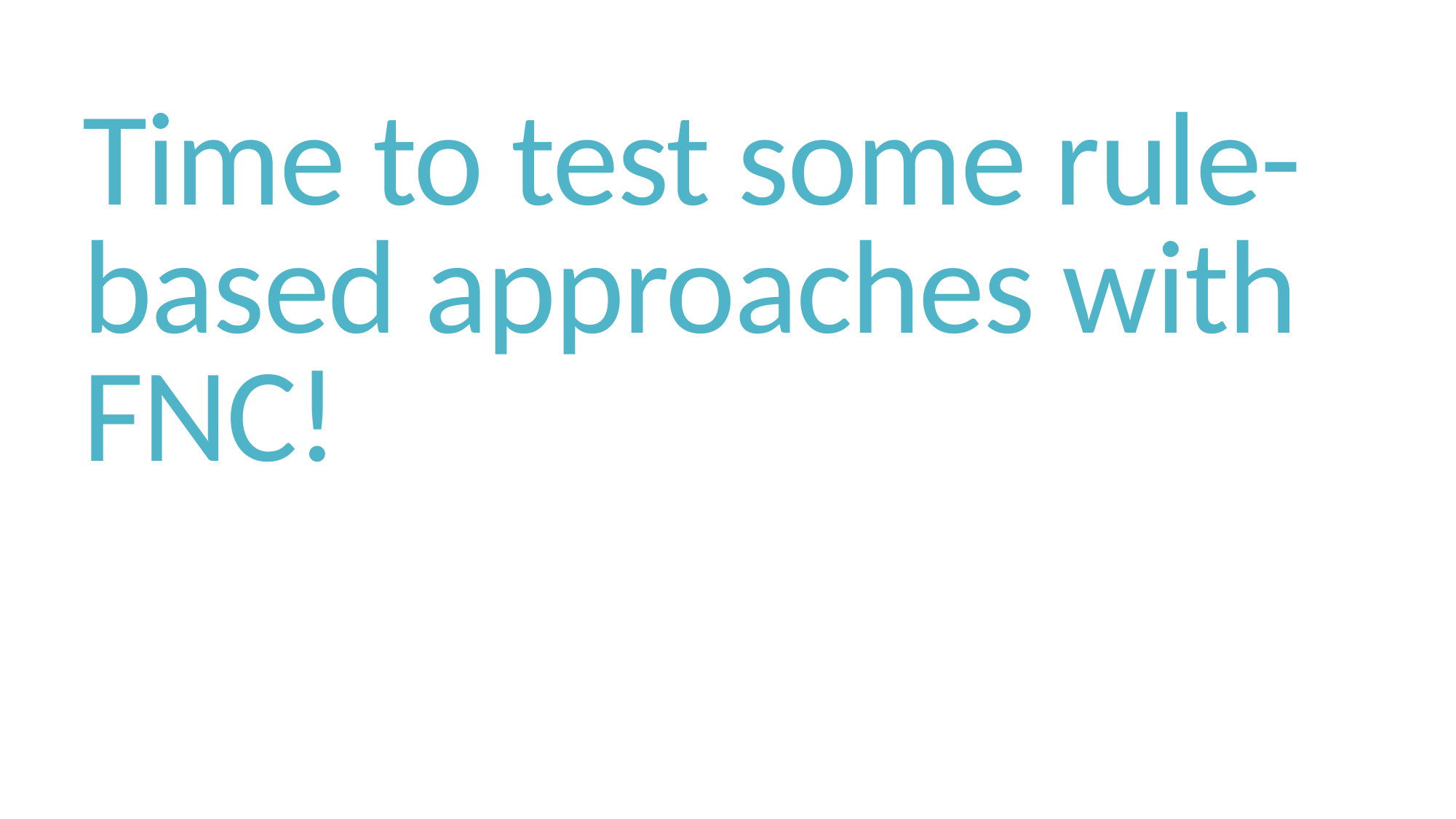

# Time to test some rule-based approaches with FNC!